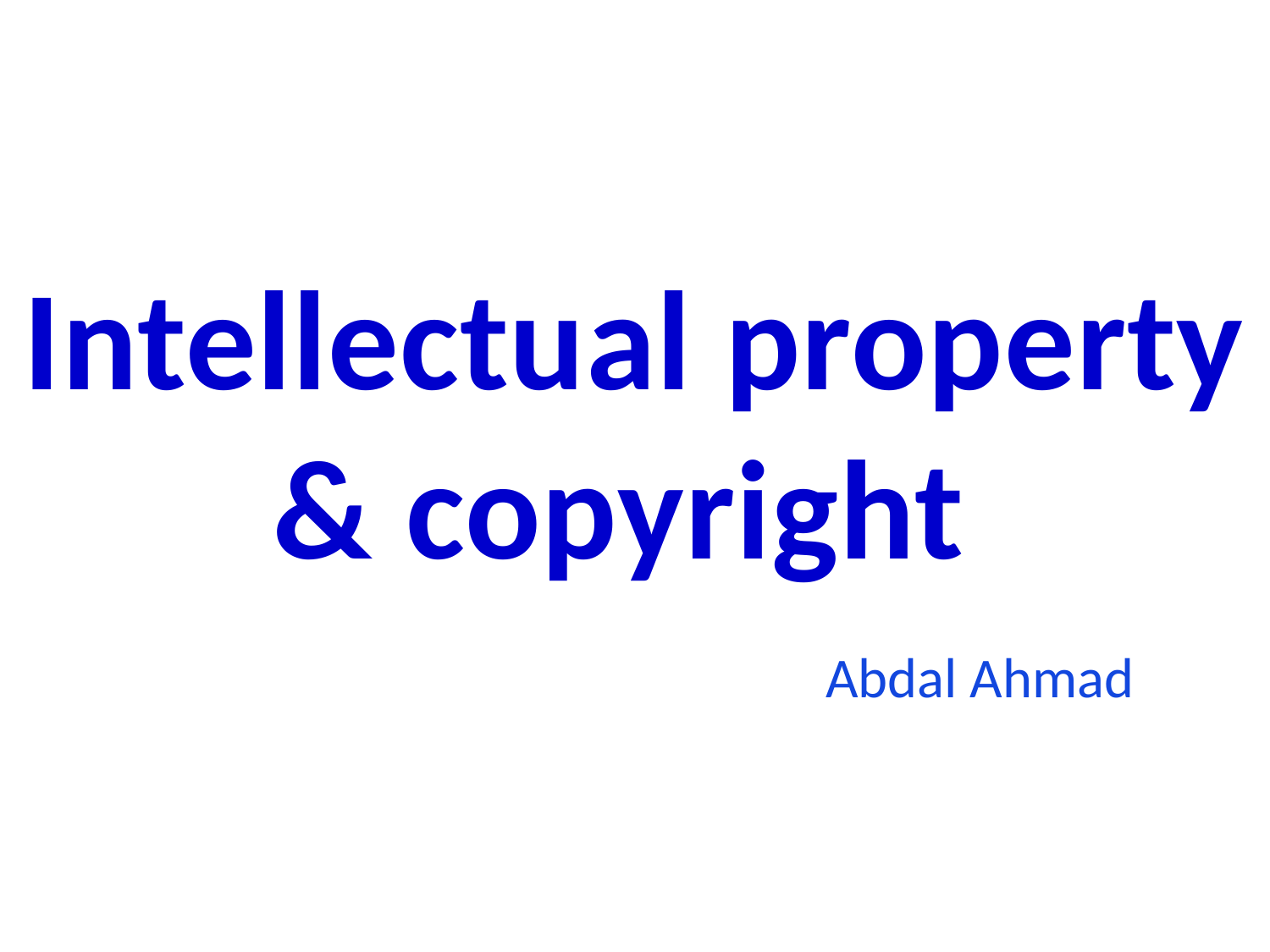

# Intellectual property & copyright
  Abdal Ahmad